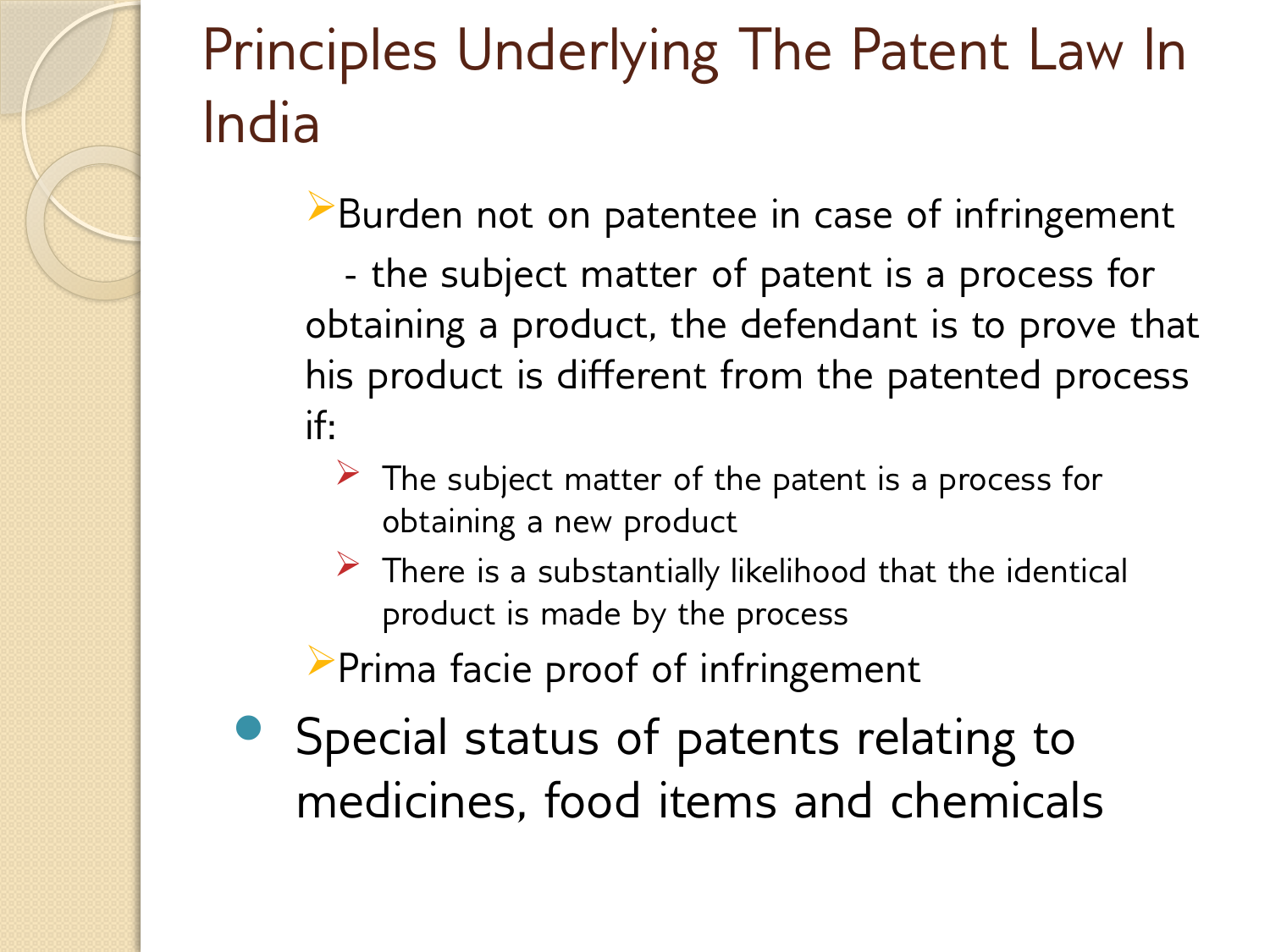

# Principles Underlying The Patent Law In India
Burden not on patentee in case of infringement
   - the subject matter of patent is a process for obtaining a product, the defendant is to prove that his product is different from the patented process if:
The subject matter of the patent is a process for obtaining a new product
There is a substantially likelihood that the identical product is made by the process
Prima facie proof of infringement
Special status of patents relating to medicines, food items and chemicals